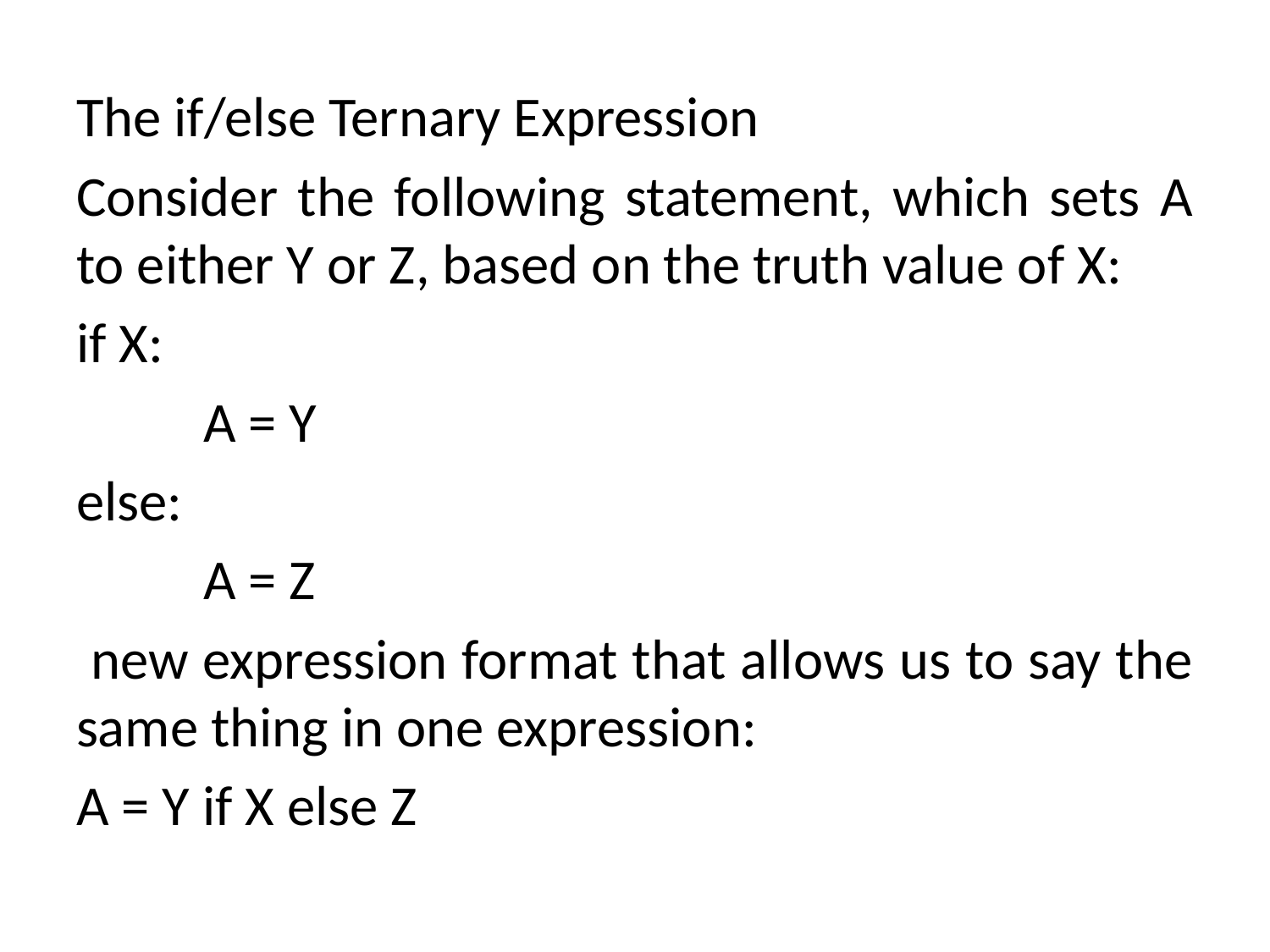

The if/else Ternary Expression
Consider the following statement, which sets A to either Y or Z, based on the truth value of X:
if X:
	A = Y
else:
	A = Z
 new expression format that allows us to say the same thing in one expression:
A = Y if X else Z